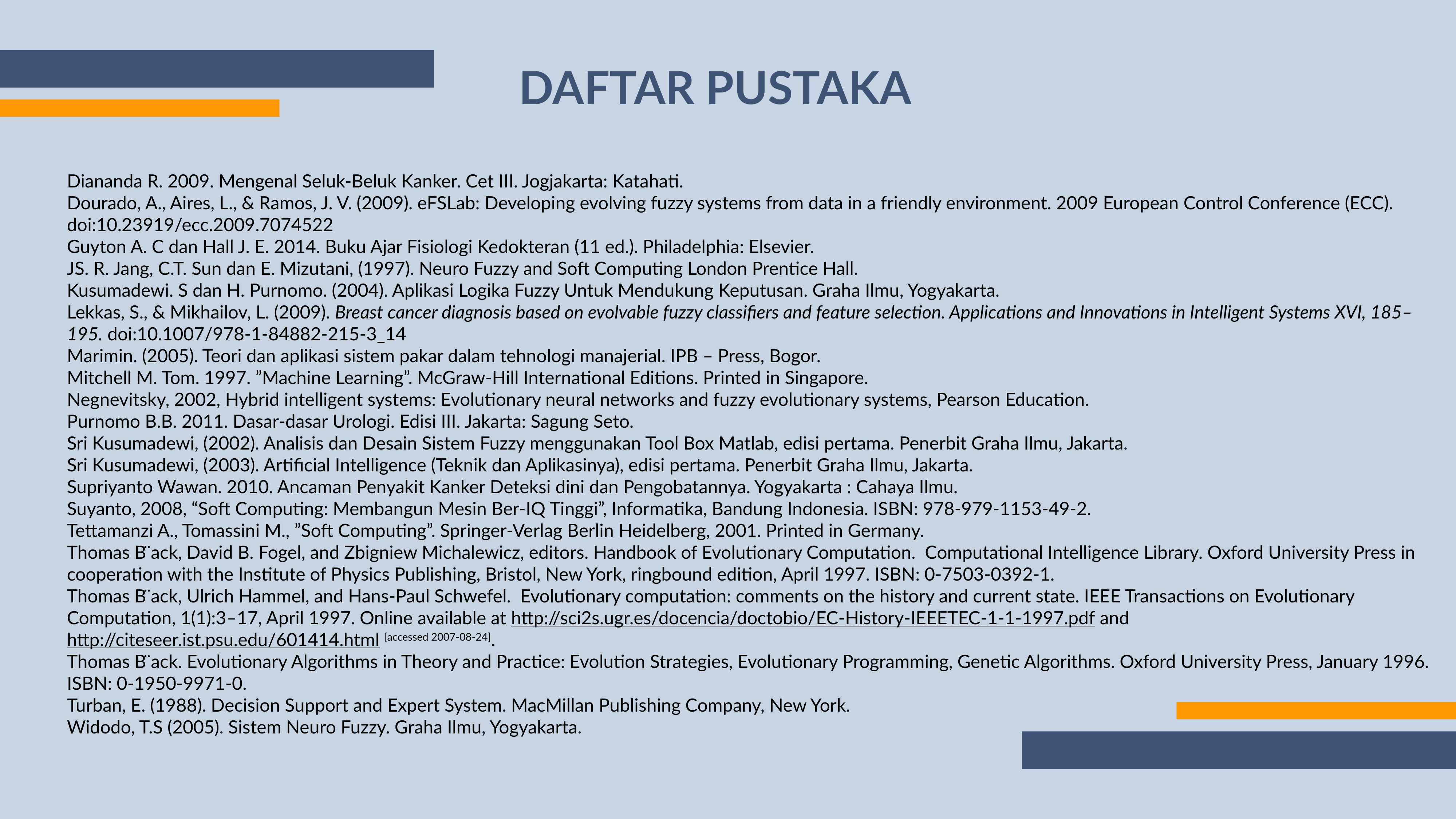

DAFTAR PUSTAKA
Diananda R. 2009. Mengenal Seluk-Beluk Kanker. Cet III. Jogjakarta: Katahati.
Dourado, A., Aires, L., & Ramos, J. V. (2009). eFSLab: Developing evolving fuzzy systems from data in a friendly environment. 2009 European Control Conference (ECC). doi:10.23919/ecc.2009.7074522
Guyton A. C dan Hall J. E. 2014. Buku Ajar Fisiologi Kedokteran (11 ed.). Philadelphia: Elsevier.
JS. R. Jang, C.T. Sun dan E. Mizutani, (1997). Neuro Fuzzy and Soft Computing London Prentice Hall.
Kusumadewi. S dan H. Purnomo. (2004). Aplikasi Logika Fuzzy Untuk Mendukung Keputusan. Graha Ilmu, Yogyakarta.
Lekkas, S., & Mikhailov, L. (2009). Breast cancer diagnosis based on evolvable fuzzy classifiers and feature selection. Applications and Innovations in Intelligent Systems XVI, 185–195. doi:10.1007/978-1-84882-215-3_14
Marimin. (2005). Teori dan aplikasi sistem pakar dalam tehnologi manajerial. IPB – Press, Bogor.
Mitchell M. Tom. 1997. ”Machine Learning”. McGraw-Hill International Editions. Printed in Singapore.
Negnevitsky, 2002, Hybrid intelligent systems: Evolutionary neural networks and fuzzy evolutionary systems, Pearson Education.
Purnomo B.B. 2011. Dasar-dasar Urologi. Edisi III. Jakarta: Sagung Seto.
Sri Kusumadewi, (2002). Analisis dan Desain Sistem Fuzzy menggunakan Tool Box Matlab, edisi pertama. Penerbit Graha Ilmu, Jakarta.
Sri Kusumadewi, (2003). Artificial Intelligence (Teknik dan Aplikasinya), edisi pertama. Penerbit Graha Ilmu, Jakarta.
Supriyanto Wawan. 2010. Ancaman Penyakit Kanker Deteksi dini dan Pengobatannya. Yogyakarta : Cahaya Ilmu.
Suyanto, 2008, “Soft Computing: Membangun Mesin Ber-IQ Tinggi”, Informatika, Bandung Indonesia. ISBN: 978-979-1153-49-2.
Tettamanzi A., Tomassini M., ”Soft Computing”. Springer-Verlag Berlin Heidelberg, 2001. Printed in Germany.
Thomas B ̈ack, David B. Fogel, and Zbigniew Michalewicz, editors. Handbook of Evolutionary Computation.  Computational Intelligence Library. Oxford University Press in cooperation with the Institute of Physics Publishing, Bristol, New York, ringbound edition, April 1997. ISBN: 0-7503-0392-1.
Thomas B ̈ack, Ulrich Hammel, and Hans-Paul Schwefel.  Evolutionary computation: comments on the history and current state. IEEE Transactions on Evolutionary Computation, 1(1):3–17, April 1997. Online available at http://sci2s.ugr.es/docencia/doctobio/EC-History-IEEETEC-1-1-1997.pdf and http://citeseer.ist.psu.edu/601414.html [accessed 2007-08-24].
Thomas B ̈ack. Evolutionary Algorithms in Theory and Practice: Evolution Strategies, Evolutionary Programming, Genetic Algorithms. Oxford University Press, January 1996. ISBN: 0-1950-9971-0.
Turban, E. (1988). Decision Support and Expert System. MacMillan Publishing Company, New York.
Widodo, T.S (2005). Sistem Neuro Fuzzy. Graha Ilmu, Yogyakarta.